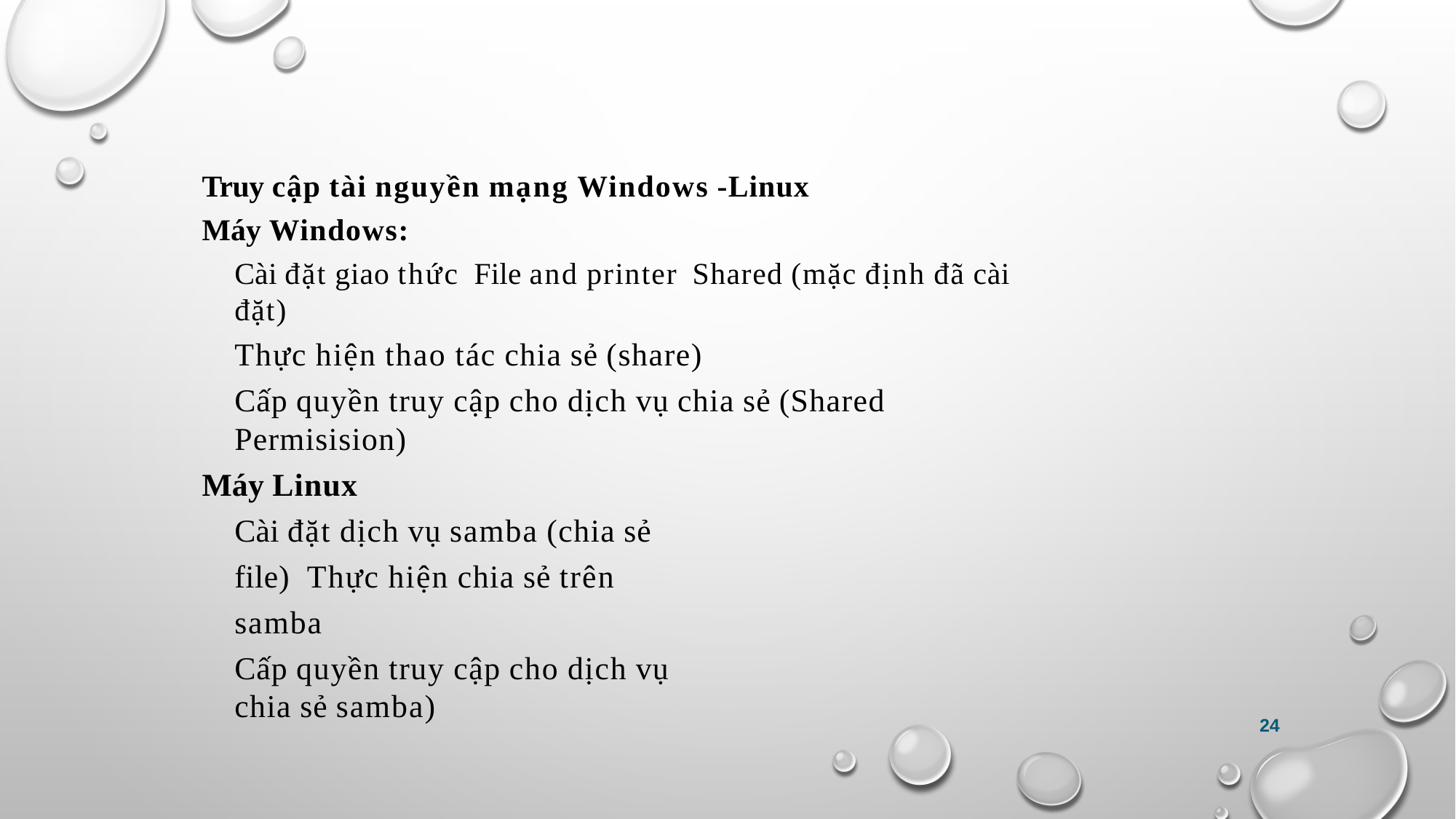

Truy cập tài nguyền mạng Windows -Linux
Máy Windows:
Cài đặt giao thức File and printer Shared (mặc định đã cài đặt)
Thực hiện thao tác chia sẻ (share)
Cấp quyền truy cập cho dịch vụ chia sẻ (Shared Permisision)
Máy Linux
Cài đặt dịch vụ samba (chia sẻ file)  Thực hiện chia sẻ trên samba
Cấp quyền truy cập cho dịch vụ chia sẻ samba)
24